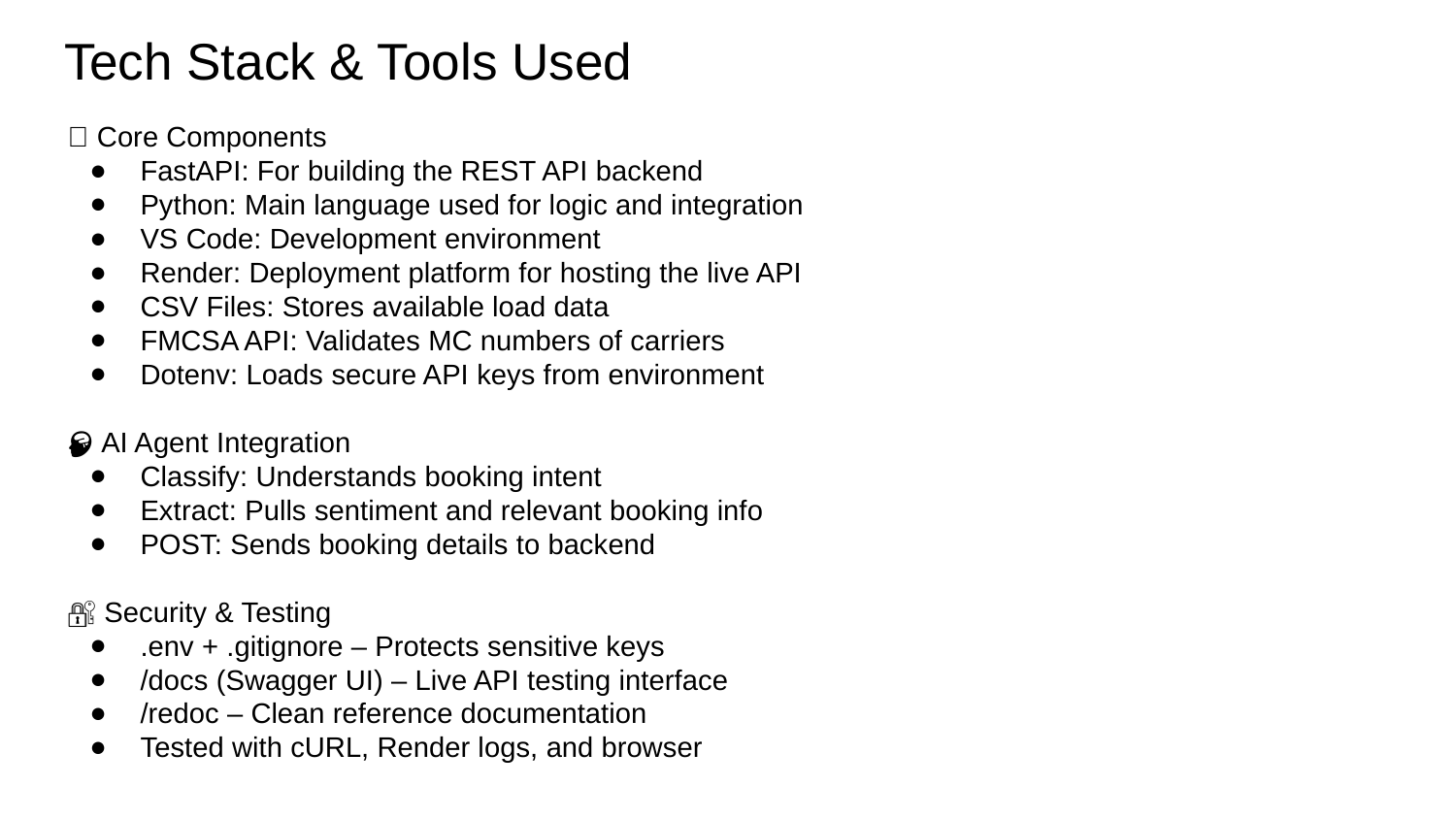

# Tech Stack & Tools Used

🧱 Core Components
FastAPI: For building the REST API backend
Python: Main language used for logic and integration
VS Code: Development environment
Render: Deployment platform for hosting the live API
CSV Files: Stores available load data
FMCSA API: Validates MC numbers of carriers
Dotenv: Loads secure API keys from environment

🧠 AI Agent Integration
Classify: Understands booking intent
Extract: Pulls sentiment and relevant booking info
POST: Sends booking details to backend

🔐 Security & Testing
.env + .gitignore – Protects sensitive keys
/docs (Swagger UI) – Live API testing interface
/redoc – Clean reference documentation
Tested with cURL, Render logs, and browser